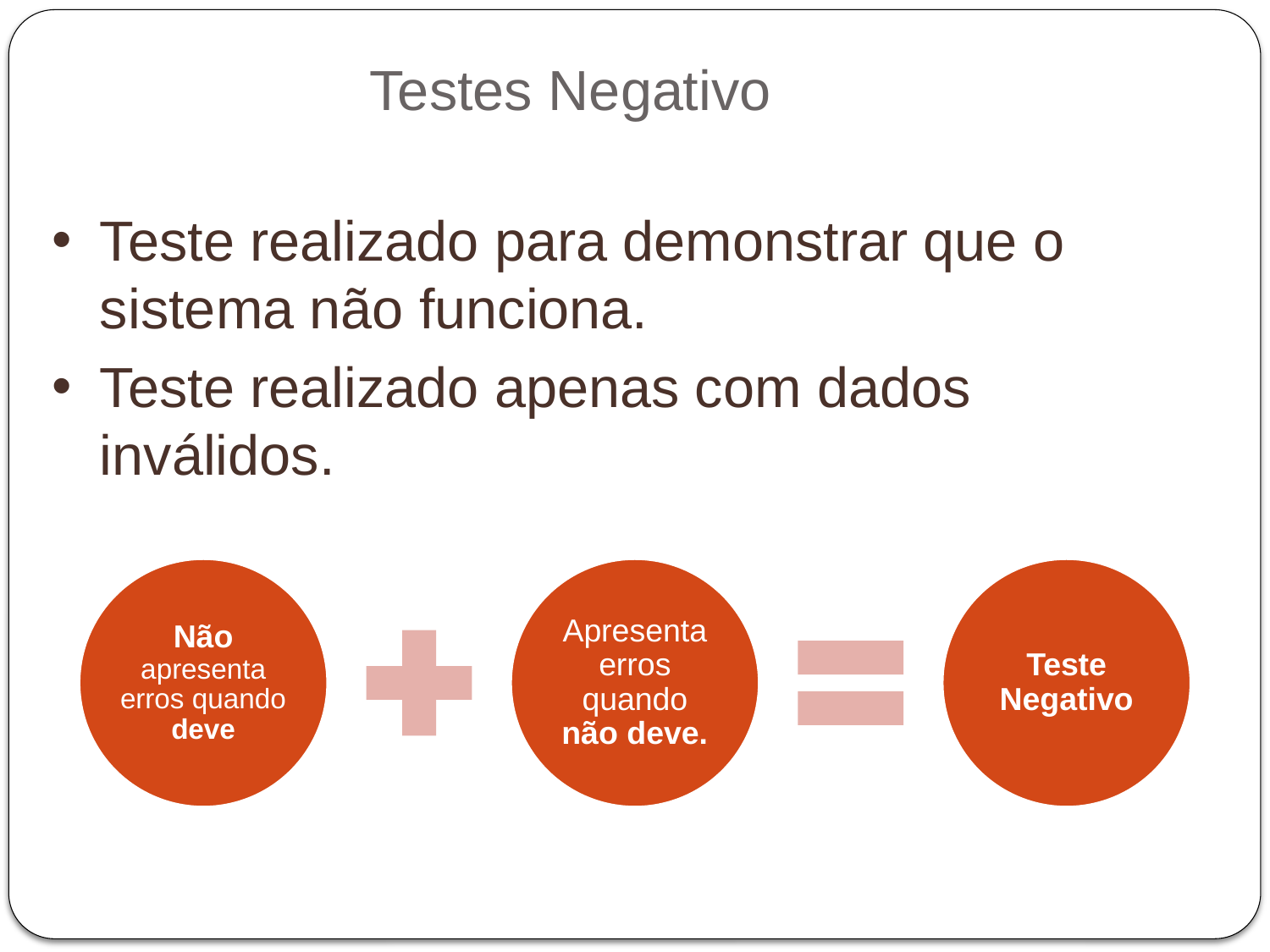

Testes Negativo
Teste realizado para demonstrar que o sistema não funciona.
Teste realizado apenas com dados inválidos.
Não apresenta erros quando deve

Apresenta erros quando não deve.

Teste Negativo